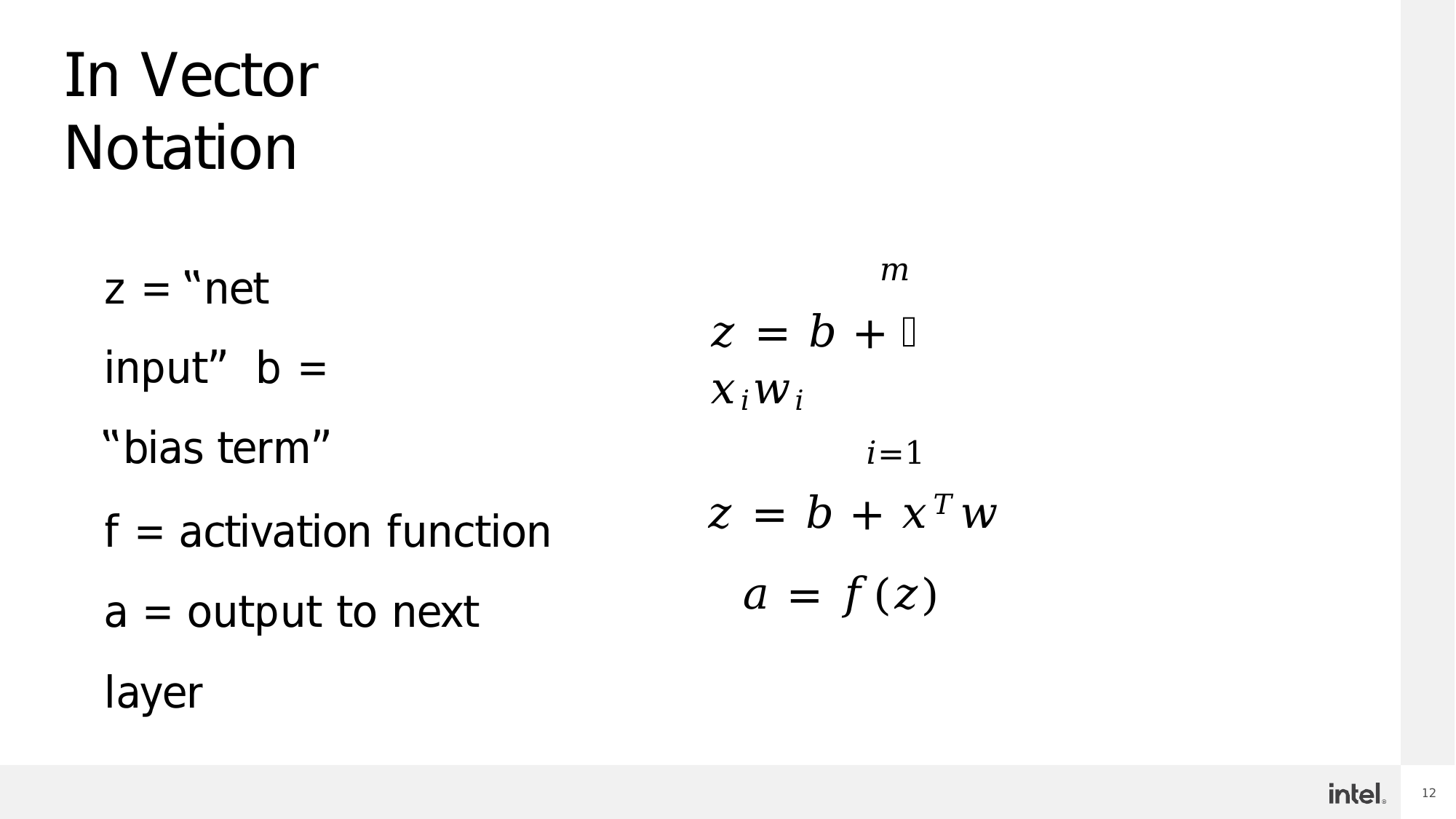

# In Vector Notation
z = “net input”  b = “bias term”
f = activation function  a = output to next layer
𝑚
𝑧 = 𝑏 + ෍ 𝑥𝑖𝑤𝑖
𝑖=1
𝑧 = 𝑏 + 𝑥𝑇𝑤
𝑎 = 𝑓(𝑧)
12